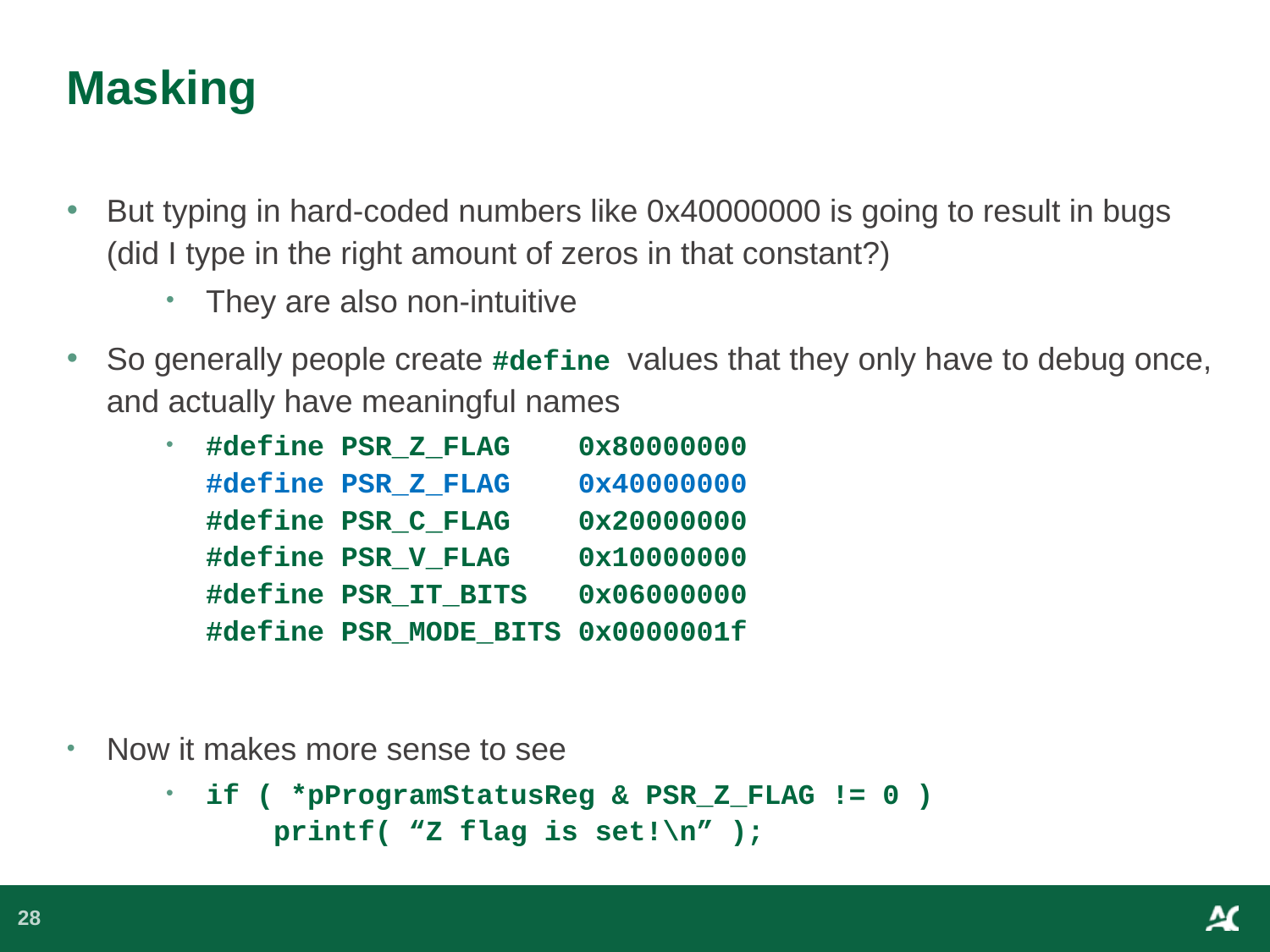

# Masking
But typing in hard-coded numbers like 0x40000000 is going to result in bugs (did I type in the right amount of zeros in that constant?)
They are also non-intuitive
So generally people create #define values that they only have to debug once, and actually have meaningful names
#define PSR_Z_FLAG    0x80000000
#define PSR_Z_FLAG    0x40000000
#define PSR_C_FLAG    0x20000000
#define PSR_V_FLAG    0x10000000
#define PSR_IT_BITS   0x06000000
#define PSR_MODE_BITS 0x0000001f

Now it makes more sense to see
if ( *pProgramStatusReg & PSR_Z_FLAG != 0 )
    printf( “Z flag is set!\n” );

28